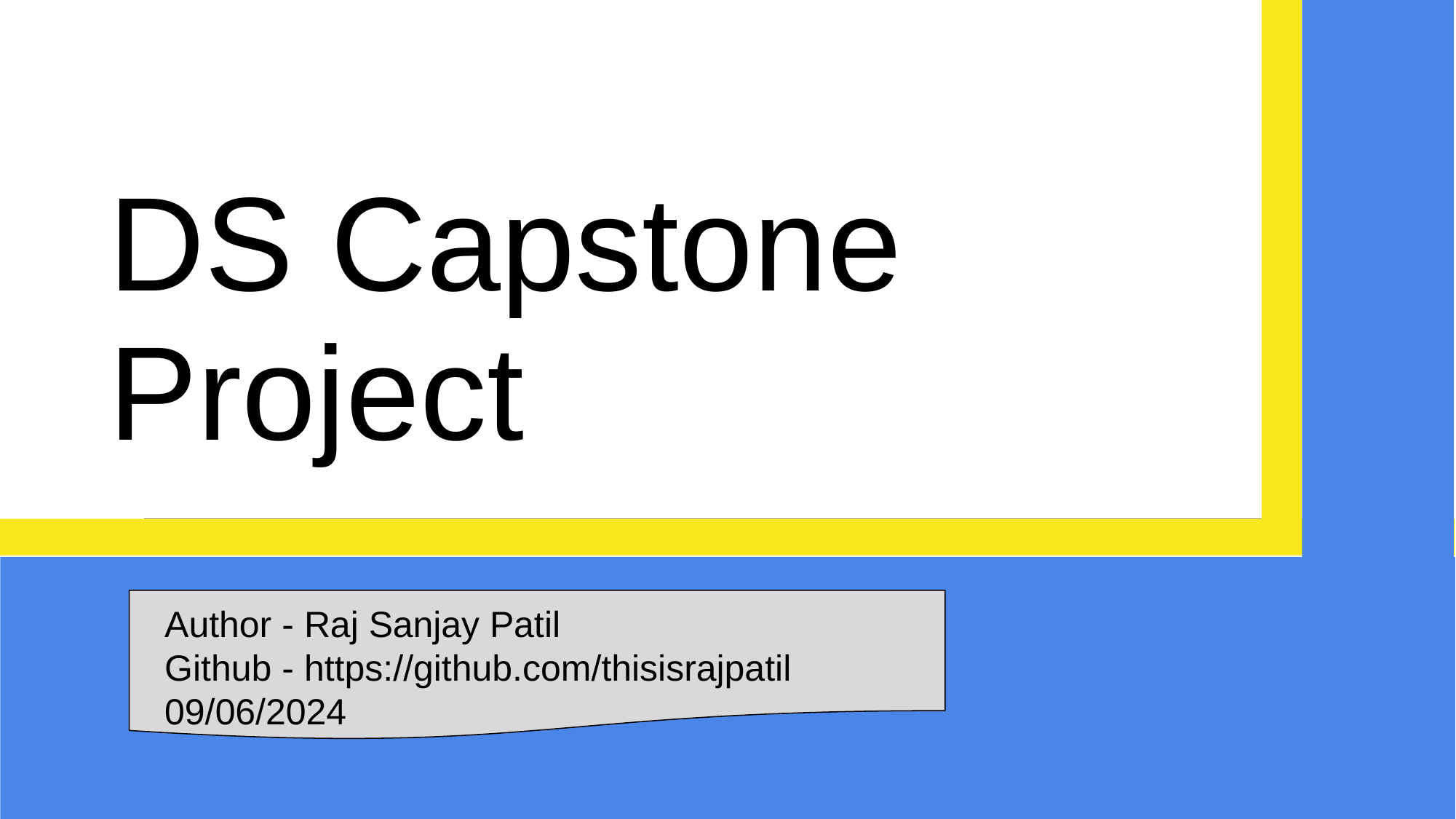

DS Capstone  Project

Author - Raj Sanjay Patil
Github - https://github.com/thisisrajpatil 09/06/2024

Author - Raj Sanjay Patil
Github - https://github.com/thisisrajpatil 09/06/2024
Author - Raj Sanjay Patil Github - https://github.com/thisisrajpatil 09/06/2024